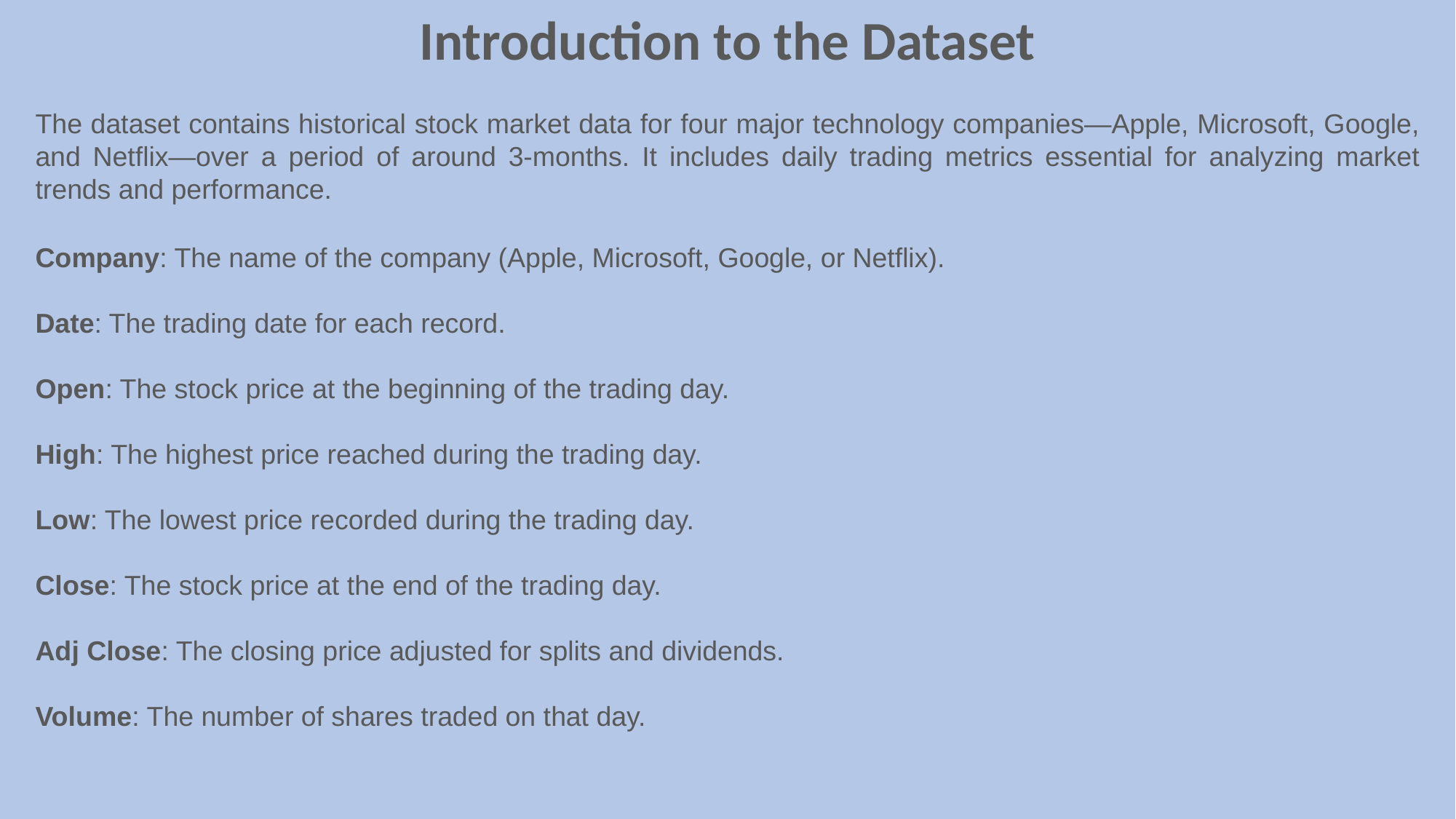

Introduction to the Dataset
The dataset contains historical stock market data for four major technology companies—Apple, Microsoft, Google, and Netflix—over a period of around 3-months. It includes daily trading metrics essential for analyzing market trends and performance.
Company: The name of the company (Apple, Microsoft, Google, or Netflix).

Date: The trading date for each record.

Open: The stock price at the beginning of the trading day.

High: The highest price reached during the trading day.

Low: The lowest price recorded during the trading day.

Close: The stock price at the end of the trading day.

Adj Close: The closing price adjusted for splits and dividends.

Volume: The number of shares traded on that day.